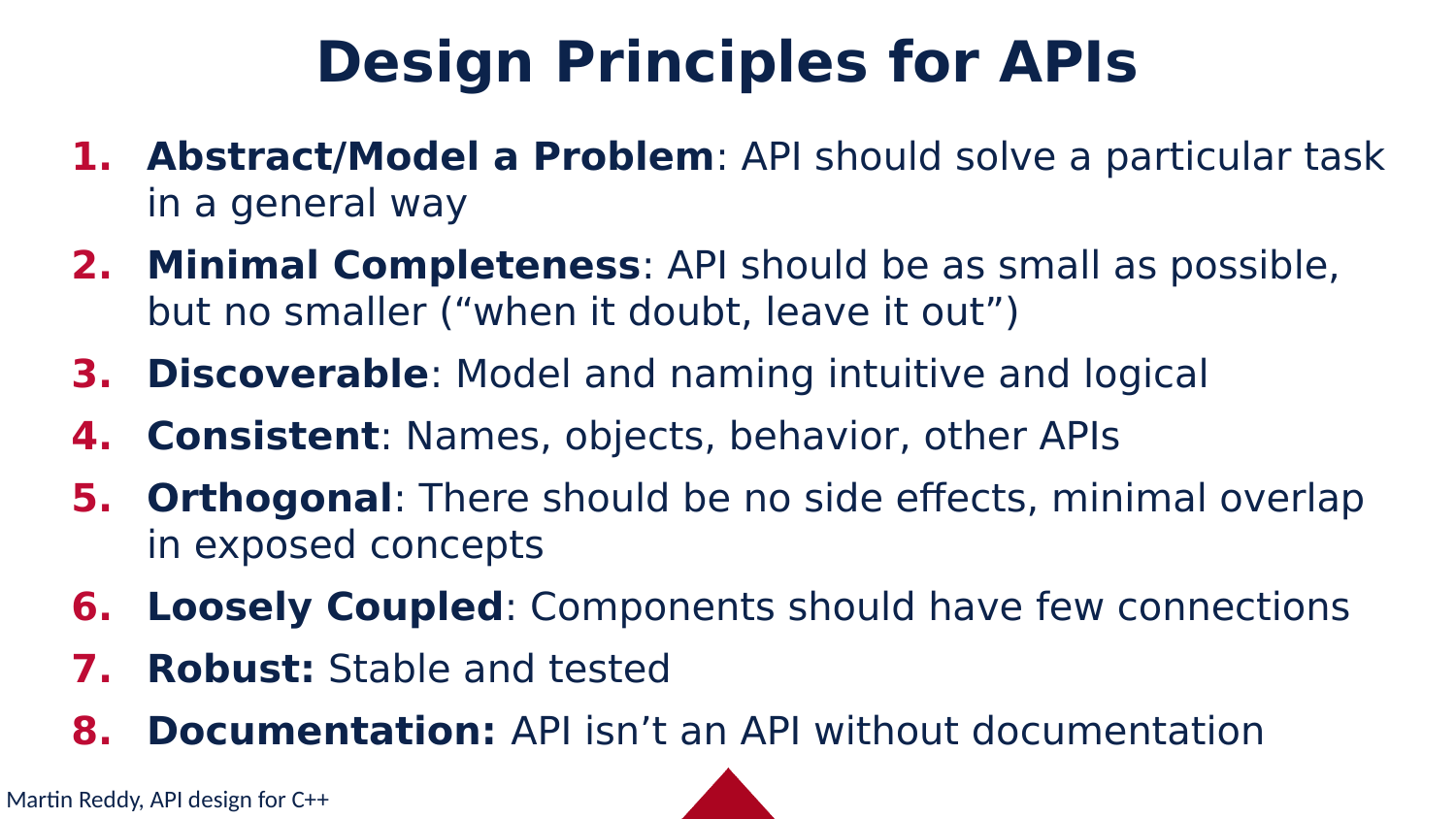

# Design Principles for APIs
Abstract/Model a Problem: API should solve a particular task in a general way
Minimal Completeness: API should be as small as possible, but no smaller (“when it doubt, leave it out”)
Discoverable: Model and naming intuitive and logical
Consistent: Names, objects, behavior, other APIs
Orthogonal: There should be no side effects, minimal overlap in exposed concepts
Loosely Coupled: Components should have few connections
Robust: Stable and tested
Documentation: API isn’t an API without documentation
Martin Reddy, API design for C++